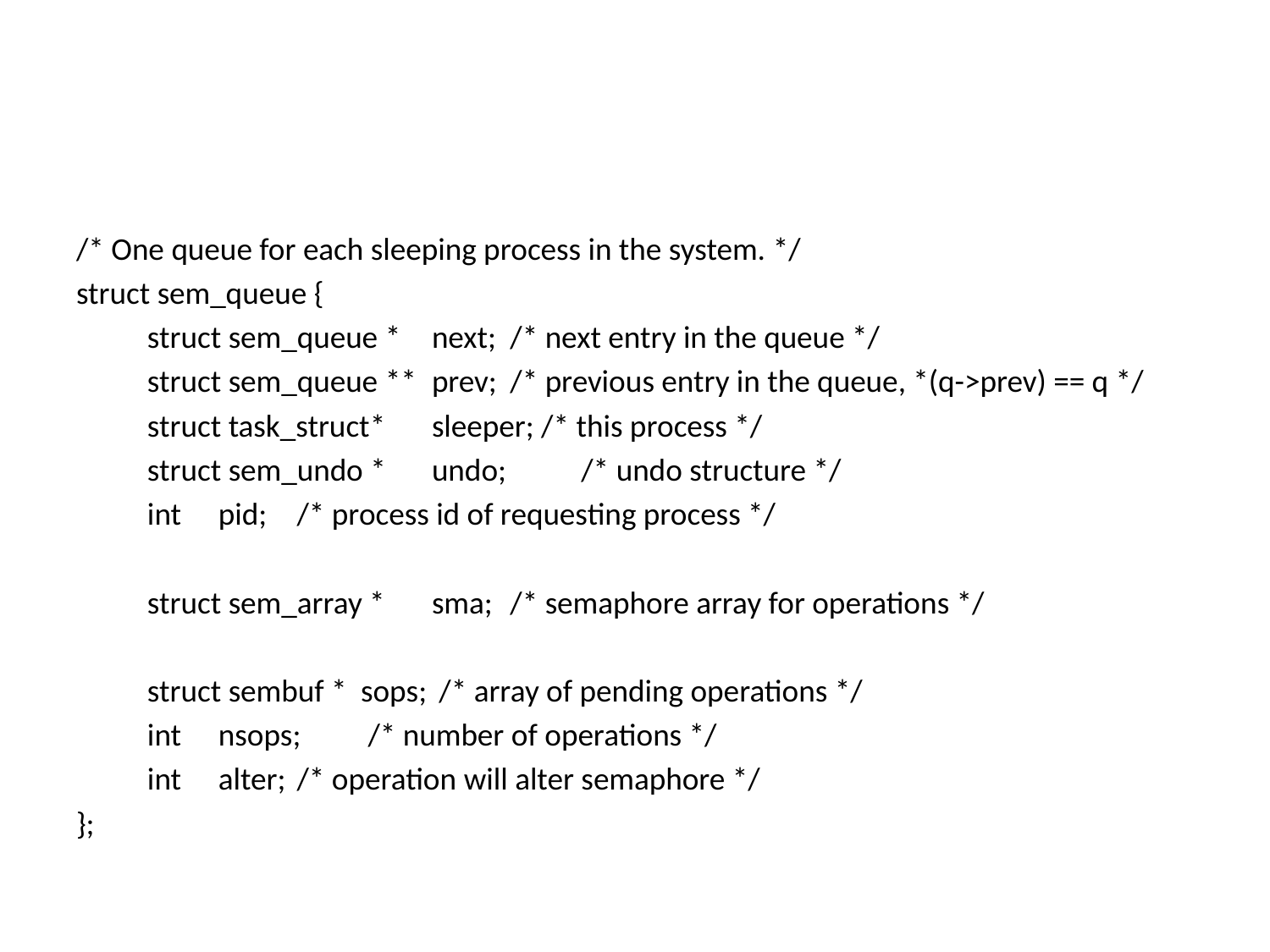

#
/* One queue for each sleeping process in the system. */
struct sem_queue {
	struct sem_queue *	next;	 /* next entry in the queue */
	struct sem_queue **	prev;	 /* previous entry in the queue, *(q->prev) == q */
	struct task_struct*	sleeper; /* this process */
	struct sem_undo *	undo;	 /* undo structure */
	int    	pid;	 /* process id of requesting process */

	struct sem_array *	sma;	 /* semaphore array for operations */

	struct sembuf *		sops;	 /* array of pending operations */
	int			nsops;	 /* number of operations */
	int			alter;	 /* operation will alter semaphore */
};